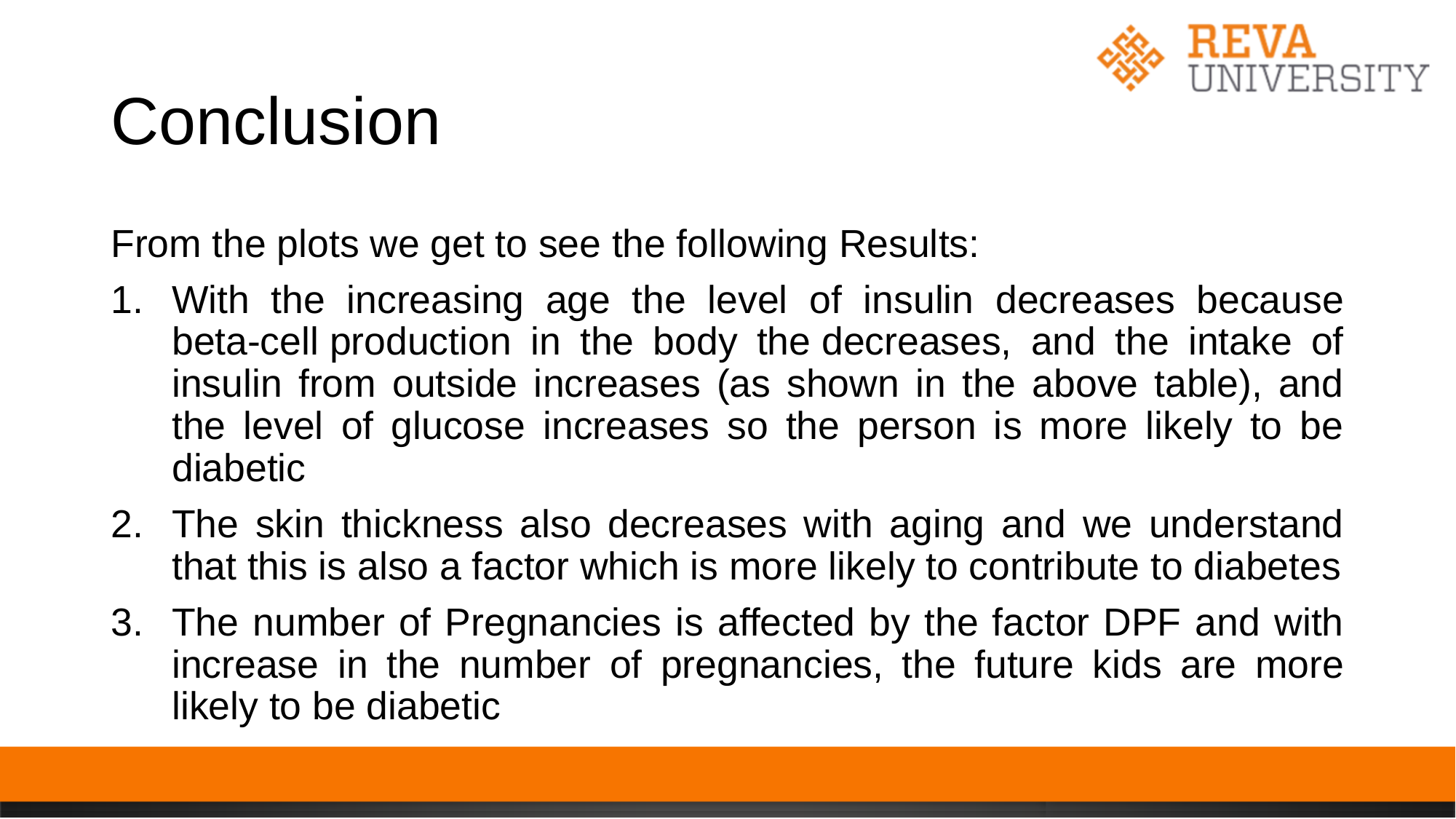

# Conclusion
From the plots we get to see the following Results:
With the increasing age the level of insulin decreases because beta-cell production in the body the decreases, and the intake of insulin from outside increases (as shown in the above table), and the level of glucose increases so the person is more likely to be diabetic
The skin thickness also decreases with aging and we understand that this is also a factor which is more likely to contribute to diabetes
The number of Pregnancies is affected by the factor DPF and with increase in the number of pregnancies, the future kids are more likely to be diabetic